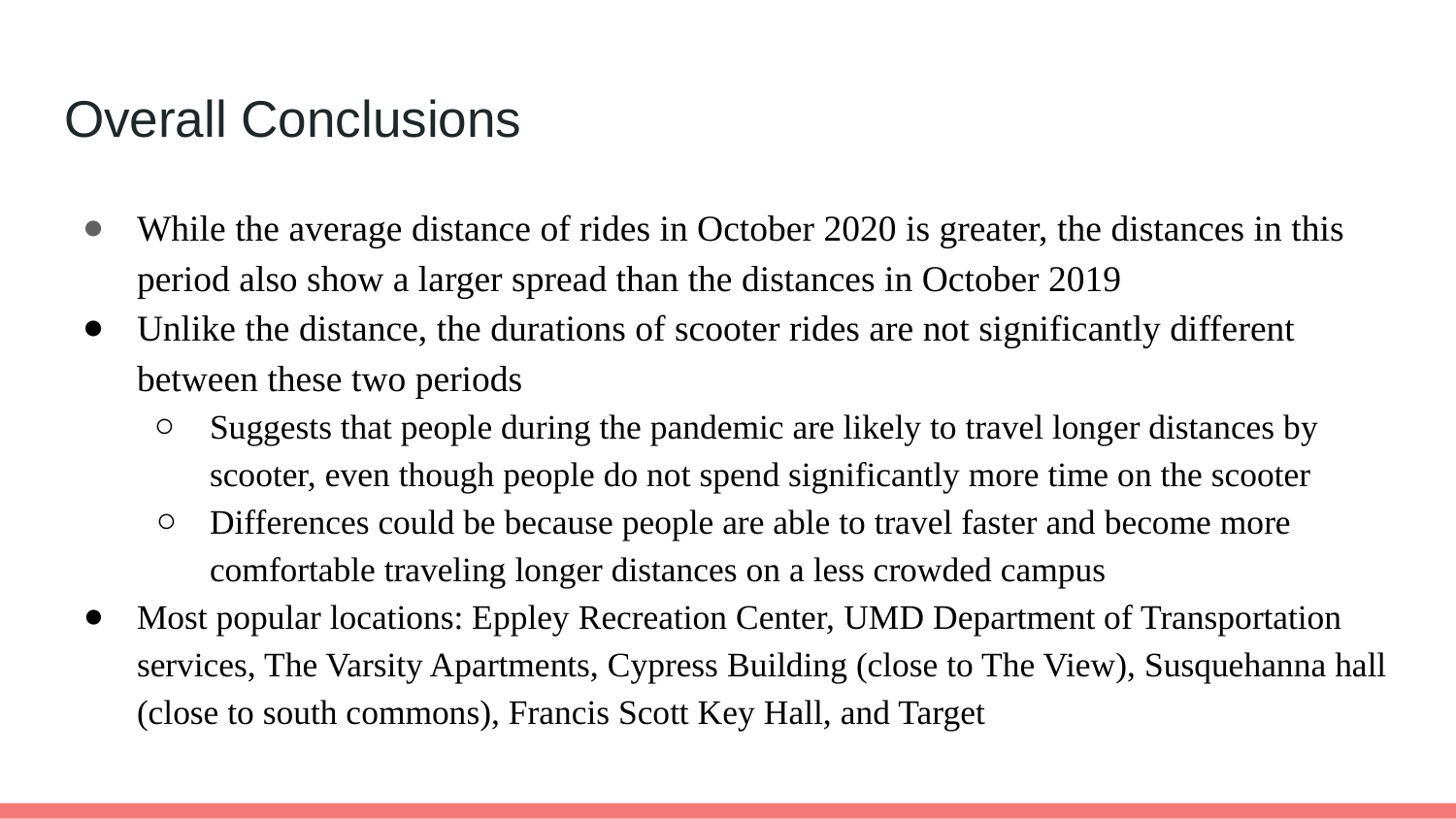

# Overall Conclusions
While the average distance of rides in October 2020 is greater, the distances in this period also show a larger spread than the distances in October 2019
Unlike the distance, the durations of scooter rides are not significantly different between these two periods
Suggests that people during the pandemic are likely to travel longer distances by scooter, even though people do not spend significantly more time on the scooter
Differences could be because people are able to travel faster and become more comfortable traveling longer distances on a less crowded campus
Most popular locations: Eppley Recreation Center, UMD Department of Transportation services, The Varsity Apartments, Cypress Building (close to The View), Susquehanna hall (close to south commons), Francis Scott Key Hall, and Target